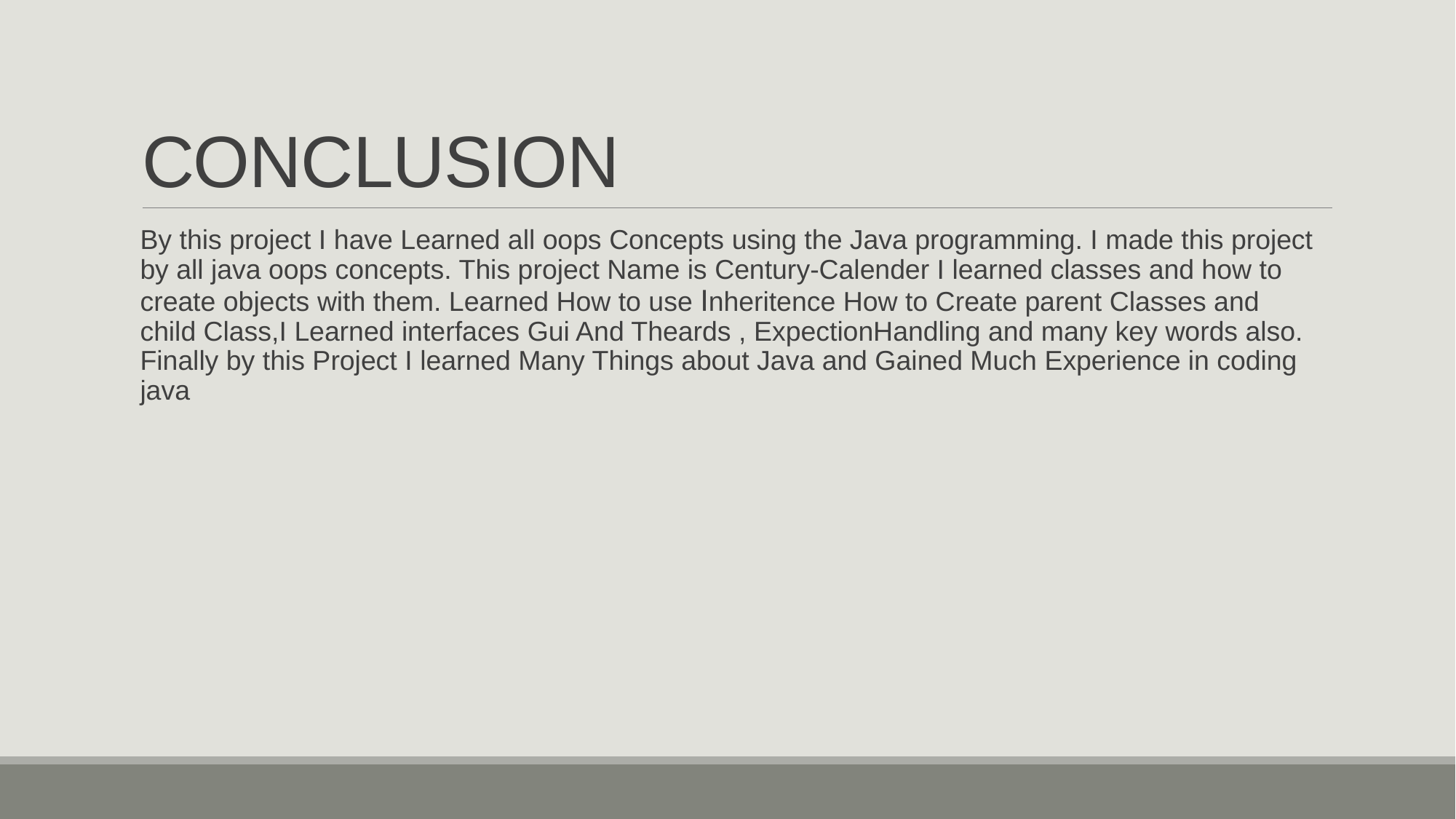

# CONCLUSION
By this project I have Learned all oops Concepts using the Java programming. I made this project by all java oops concepts. This project Name is Century-Calender I learned classes and how to create objects with them. Learned How to use Inheritence How to Create parent Classes and child Class,I Learned interfaces Gui And Theards , ExpectionHandling and many key words also. Finally by this Project I learned Many Things about Java and Gained Much Experience in coding java